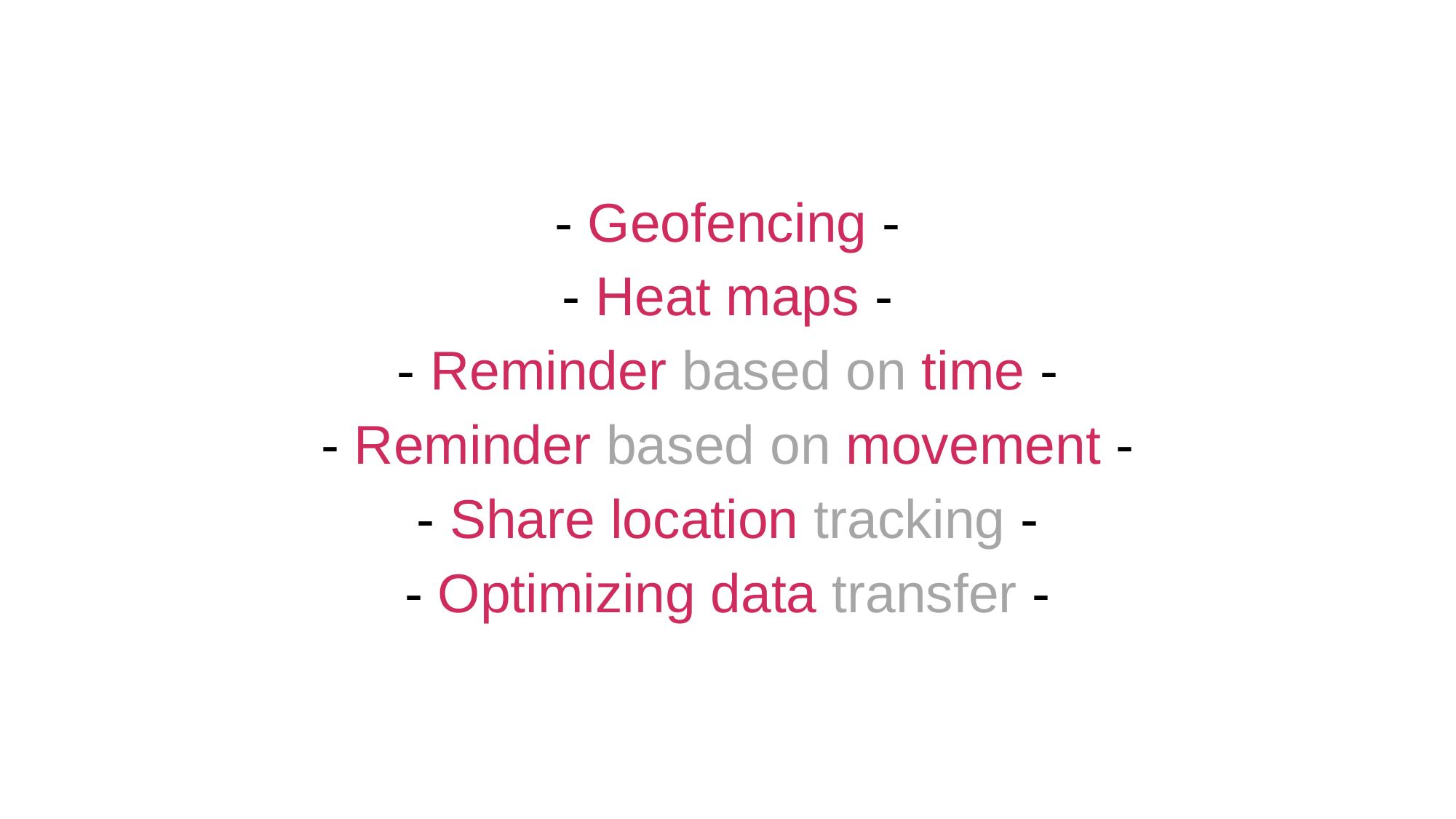

- Geofencing -
- Heat maps -
- Reminder based on time -
- Reminder based on movement -
- Share location tracking -
- Optimizing data transfer -